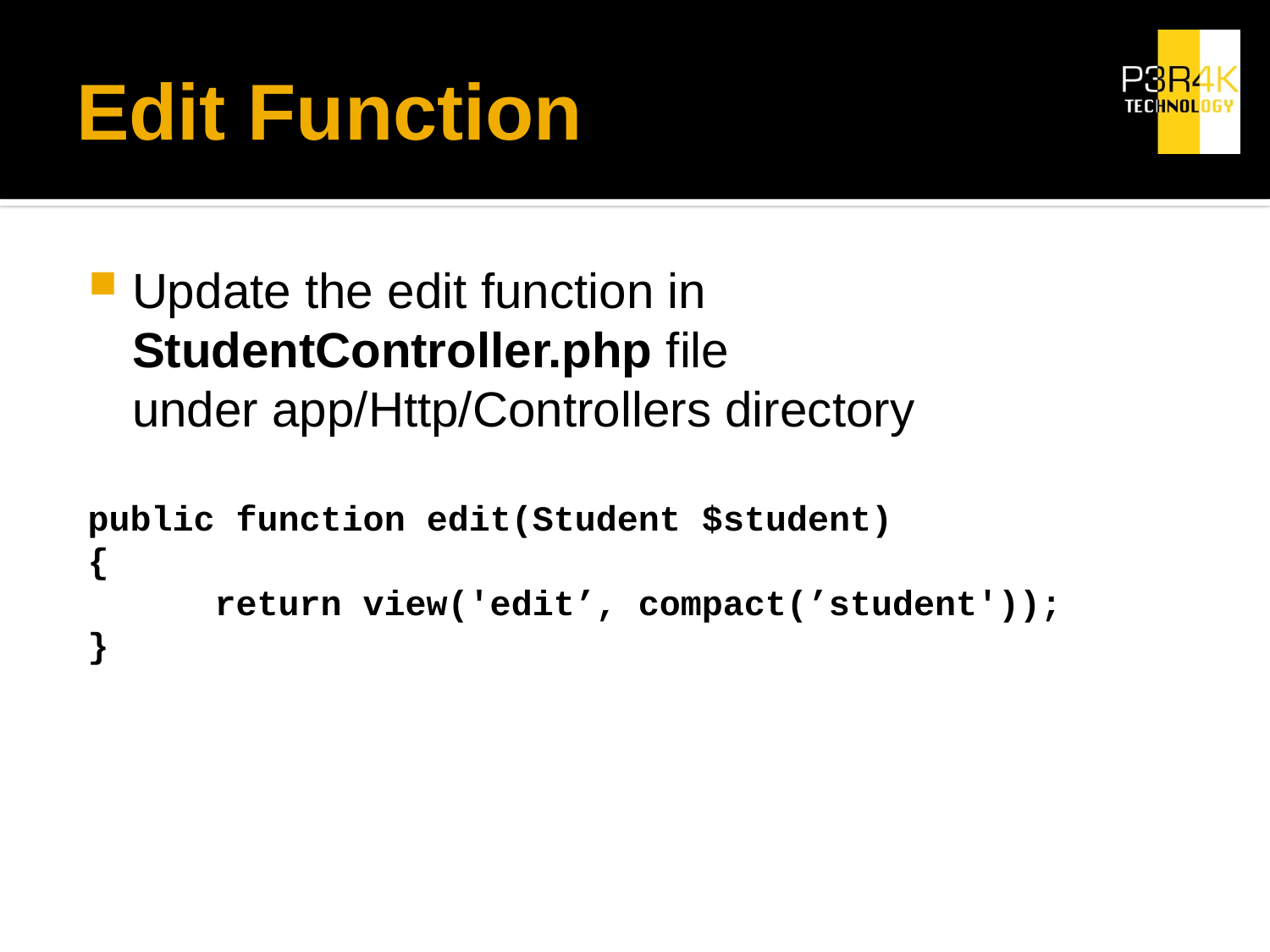

# Edit Function
Update the edit function in StudentController.php file under app/Http/Controllers directory

public function edit(Student $student)
{
	return view('edit’, compact(’student'));
}